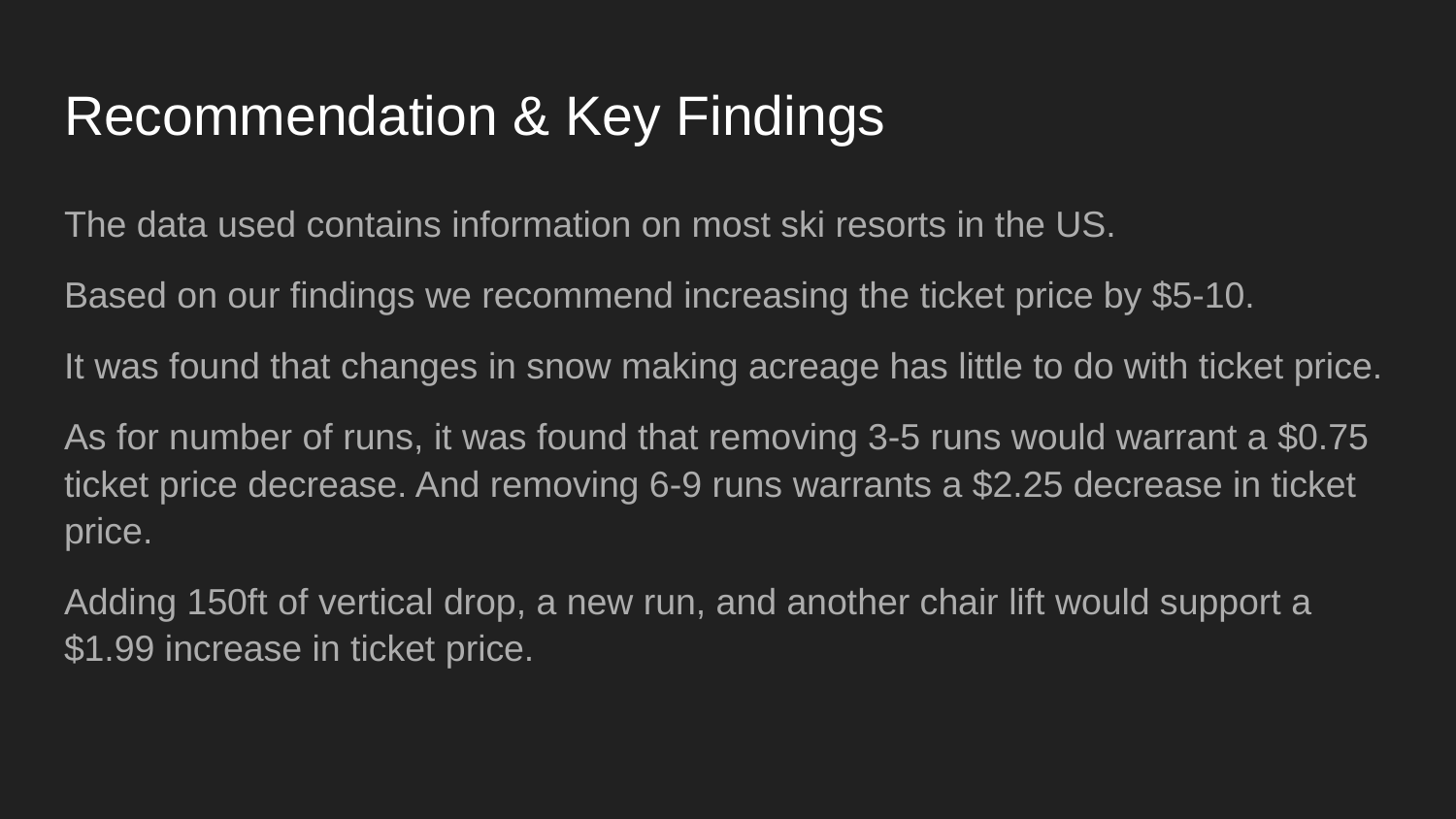

# Recommendation & Key Findings
The data used contains information on most ski resorts in the US.
Based on our findings we recommend increasing the ticket price by $5-10.
It was found that changes in snow making acreage has little to do with ticket price.
As for number of runs, it was found that removing 3-5 runs would warrant a $0.75 ticket price decrease. And removing 6-9 runs warrants a $2.25 decrease in ticket price.
Adding 150ft of vertical drop, a new run, and another chair lift would support a $1.99 increase in ticket price.